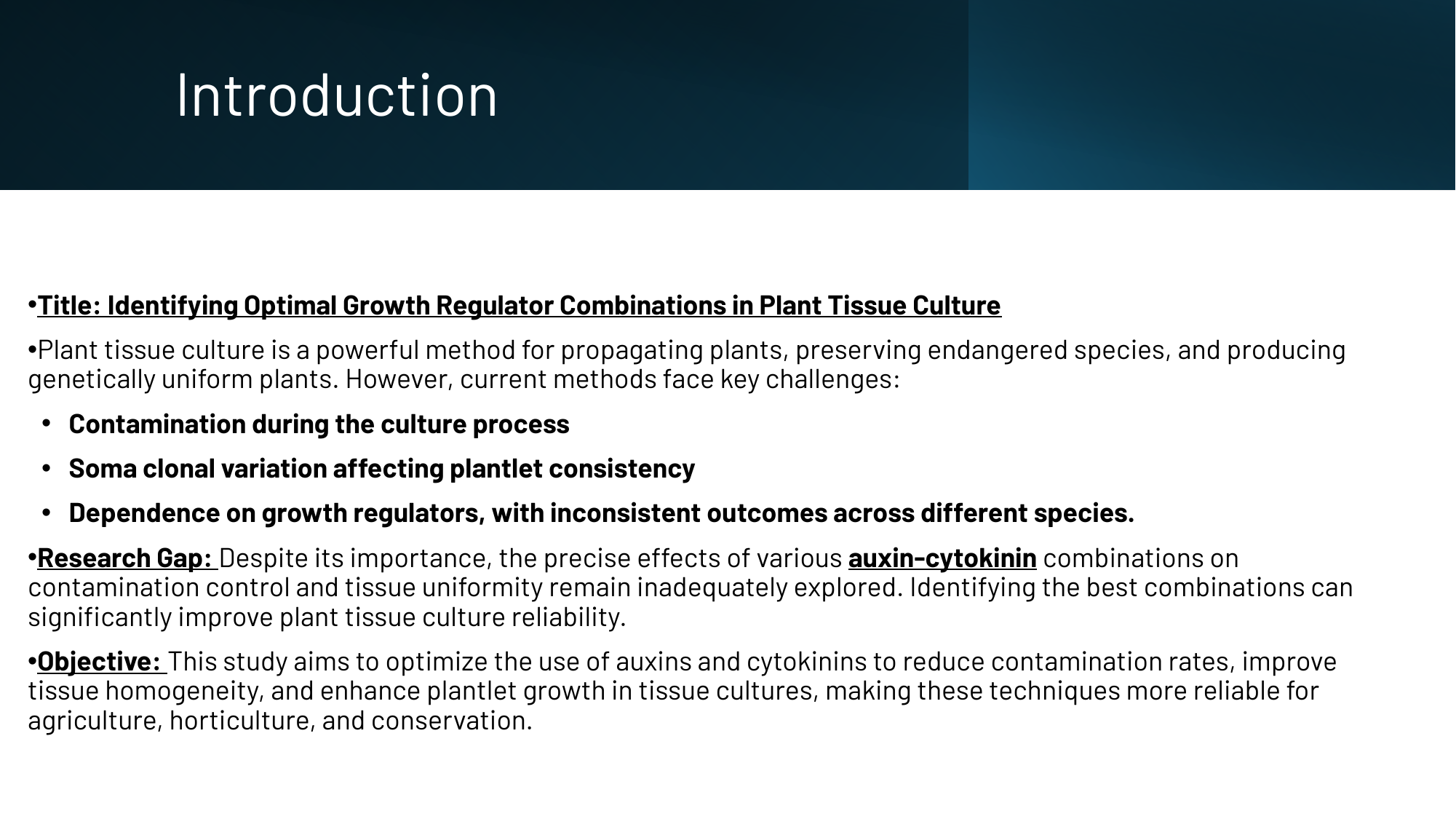

# Introduction
Title: Identifying Optimal Growth Regulator Combinations in Plant Tissue Culture
Plant tissue culture is a powerful method for propagating plants, preserving endangered species, and producing genetically uniform plants. However, current methods face key challenges:
Contamination during the culture process
Soma clonal variation affecting plantlet consistency
Dependence on growth regulators, with inconsistent outcomes across different species.
Research Gap: Despite its importance, the precise effects of various auxin-cytokinin combinations on contamination control and tissue uniformity remain inadequately explored. Identifying the best combinations can significantly improve plant tissue culture reliability.
Objective: This study aims to optimize the use of auxins and cytokinins to reduce contamination rates, improve tissue homogeneity, and enhance plantlet growth in tissue cultures, making these techniques more reliable for agriculture, horticulture, and conservation.